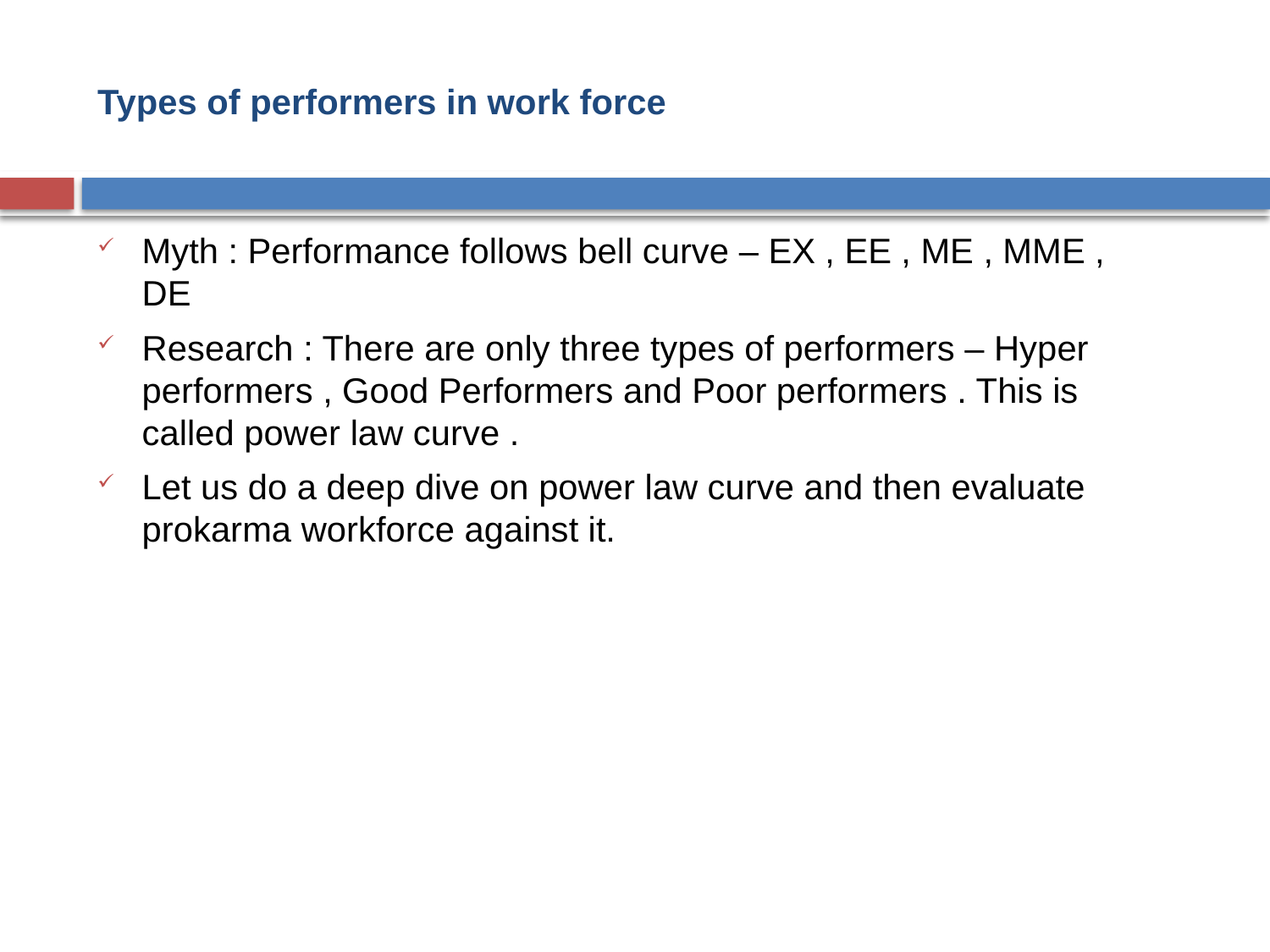

# Types of performers in work force
Myth : Performance follows bell curve – EX , EE , ME , MME , DE
Research : There are only three types of performers – Hyper performers , Good Performers and Poor performers . This is called power law curve .
Let us do a deep dive on power law curve and then evaluate prokarma workforce against it.